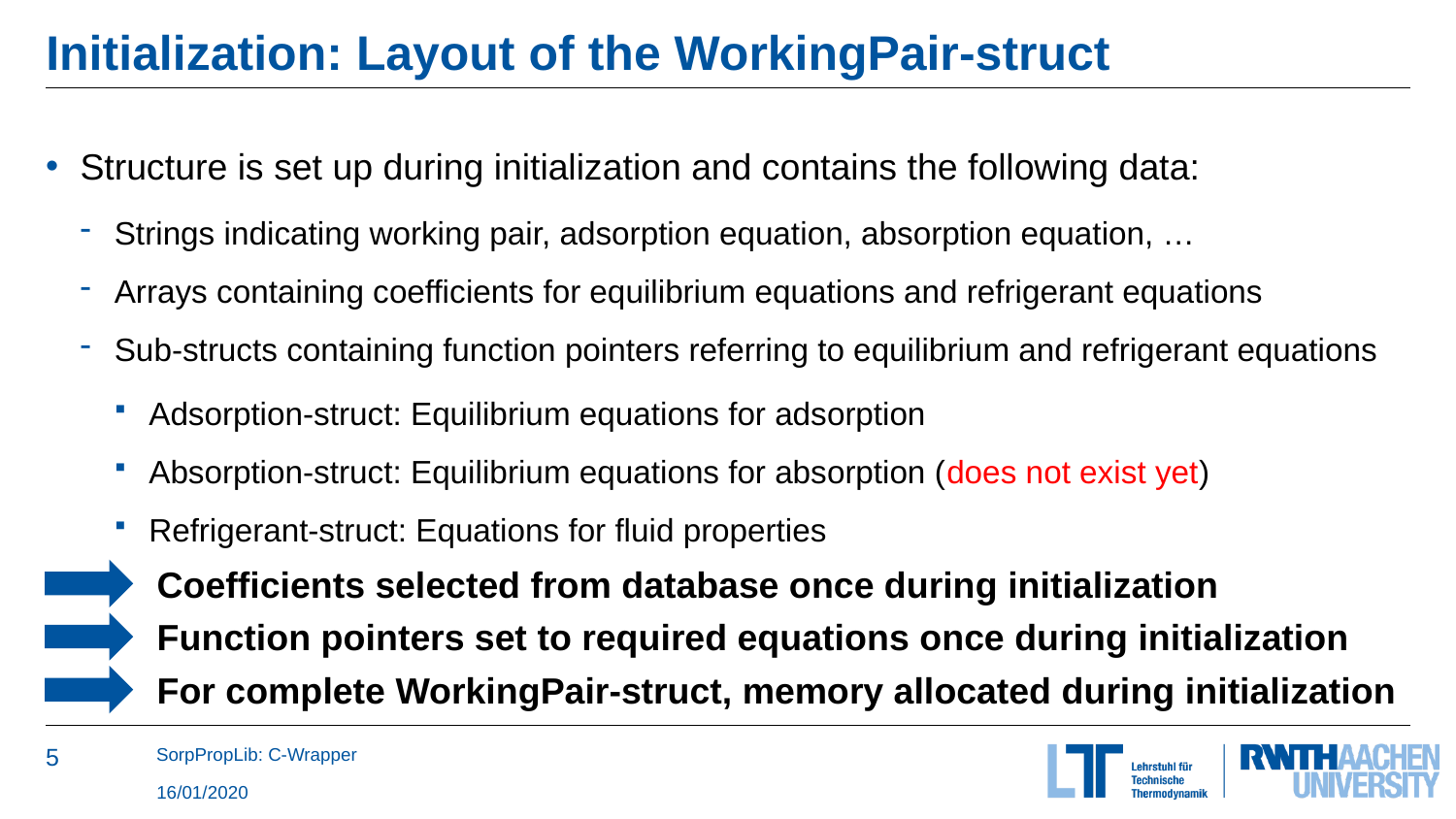

# Initialization: Layout of the WorkingPair-struct
Structure is set up during initialization and contains the following data:
Strings indicating working pair, adsorption equation, absorption equation, …
Arrays containing coefficients for equilibrium equations and refrigerant equations
Sub-structs containing function pointers referring to equilibrium and refrigerant equations
Adsorption-struct: Equilibrium equations for adsorption
Absorption-struct: Equilibrium equations for absorption (does not exist yet)
Refrigerant-struct: Equations for fluid properties
Coefficients selected from database once during initialization

Function pointers set to required equations once during initialization

For complete WorkingPair-struct, memory allocated during initialization

SorpPropLib: C-Wrapper
16/01/2020